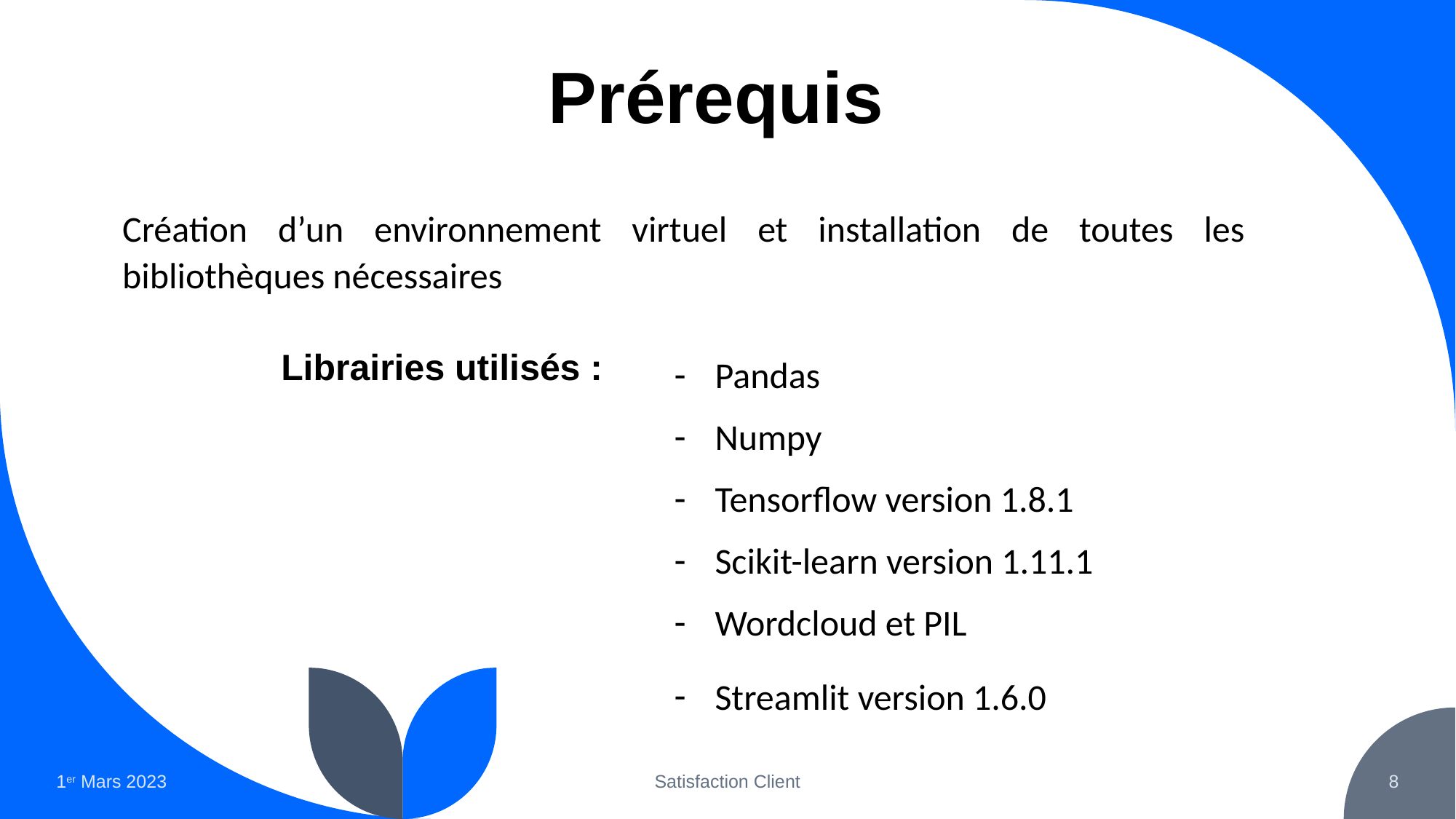

# Prérequis
Création d’un environnement virtuel et installation de toutes les bibliothèques nécessaires

Librairies utilisés :
Pandas
Numpy
Tensorflow version 1.8.1
Scikit-learn version 1.11.1
Wordcloud et PIL
Streamlit version 1.6.0
1er Mars 2023
Satisfaction Client
8